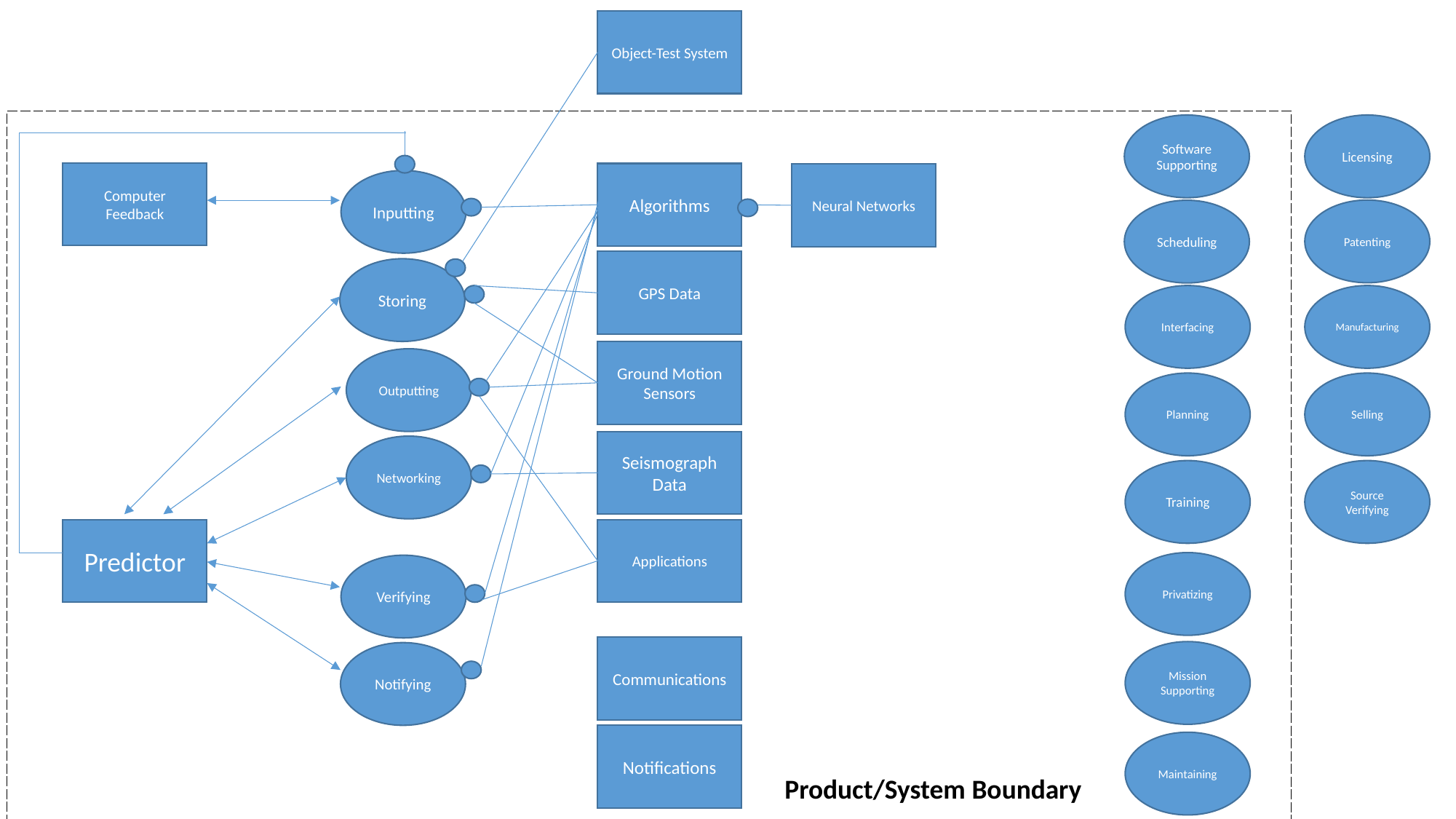

Object-Test System

Licensing
Software Supporting

Computer Feedback
Algorithms
Neural Networks
Inputting

Patenting
Scheduling
GPS Data
Storing

Interfacing
Manufacturing
Ground Motion Sensors
Outputting
Planning
Selling

Seismograph Data
Networking
Training
Source Verifying

Predictor
Applications
Privatizing
Verifying

Communications
Mission Supporting
Notifying

Notifications
Maintaining
Product/System Boundary